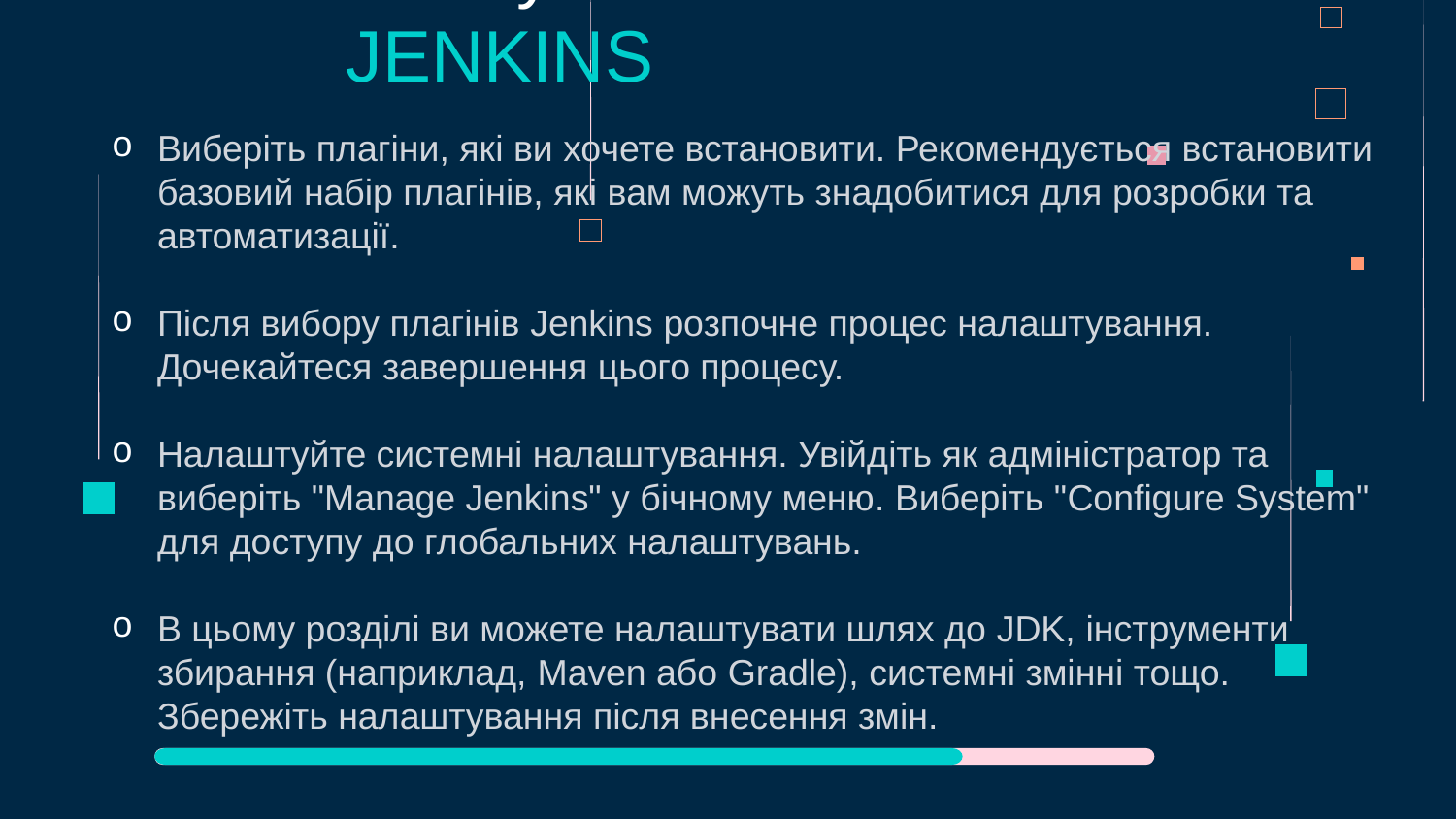

# Налаштування JENKINS
Виберіть плагіни, які ви хочете встановити. Рекомендується встановити базовий набір плагінів, які вам можуть знадобитися для розробки та автоматизації.

Після вибору плагінів Jenkins розпочне процес налаштування. Дочекайтеся завершення цього процесу.

Налаштуйте системні налаштування. Увійдіть як адміністратор та виберіть "Manage Jenkins" у бічному меню. Виберіть "Configure System" для доступу до глобальних налаштувань.

В цьому розділі ви можете налаштувати шлях до JDK, інструменти збирання (наприклад, Maven або Gradle), системні змінні тощо. Збережіть налаштування після внесення змін.